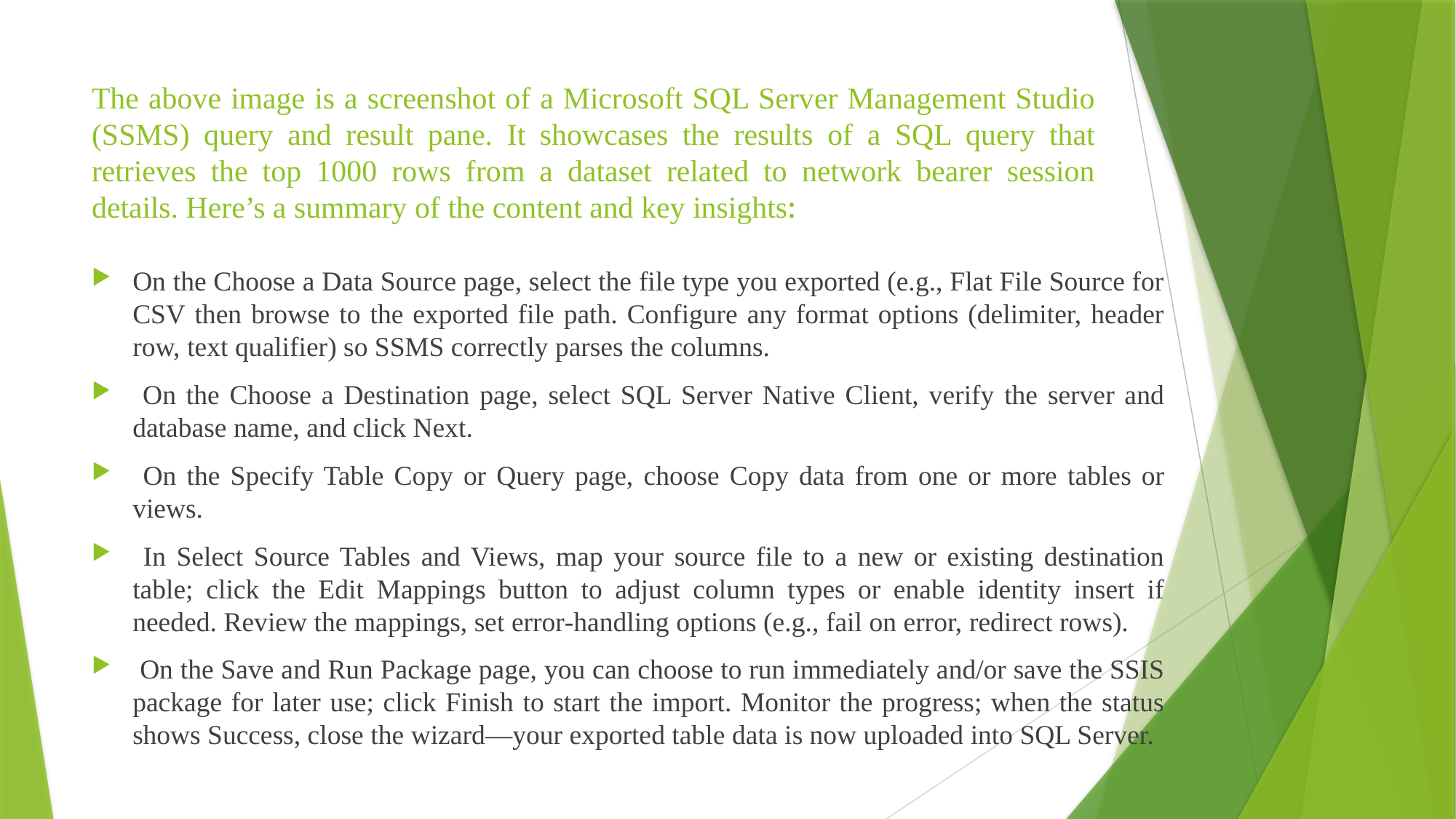

# The above image is a screenshot of a Microsoft SQL Server Management Studio (SSMS) query and result pane. It showcases the results of a SQL query that retrieves the top 1000 rows from a dataset related to network bearer session details. Here’s a summary of the content and key insights:
On the Choose a Data Source page, select the file type you exported (e.g., Flat File Source for CSV then browse to the exported file path. Configure any format options (delimiter, header row, text qualifier) so SSMS correctly parses the columns.
 On the Choose a Destination page, select SQL Server Native Client, verify the server and database name, and click Next.
 On the Specify Table Copy or Query page, choose Copy data from one or more tables or views.
 In Select Source Tables and Views, map your source file to a new or existing destination table; click the Edit Mappings button to adjust column types or enable identity insert if needed. Review the mappings, set error‑handling options (e.g., fail on error, redirect rows).
 On the Save and Run Package page, you can choose to run immediately and/or save the SSIS package for later use; click Finish to start the import. Monitor the progress; when the status shows Success, close the wizard—your exported table data is now uploaded into SQL Server.